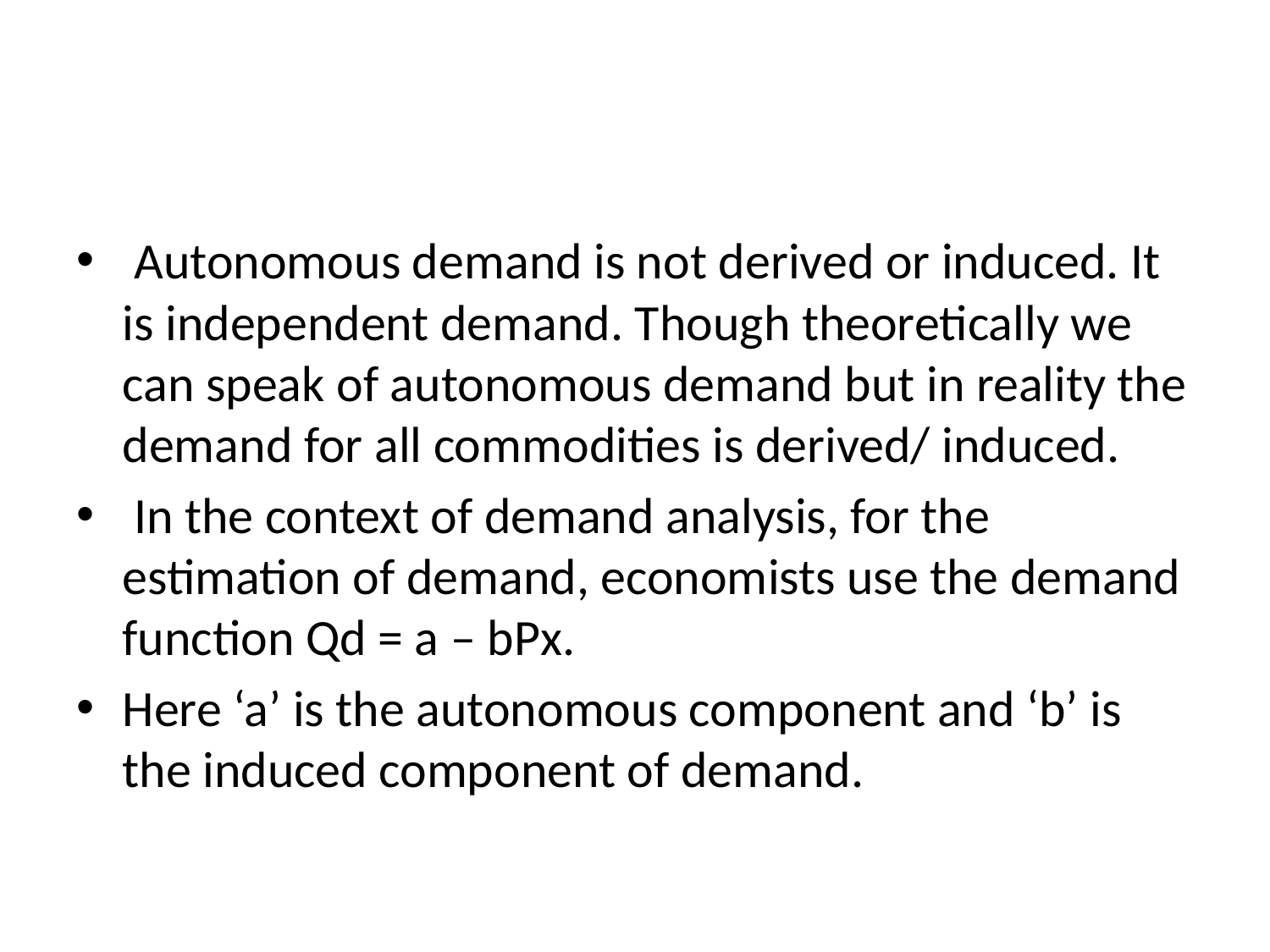

#
 Autonomous demand is not derived or induced. It is independent demand. Though theoretically we can speak of autonomous demand but in reality the demand for all commodities is derived/ induced.
 In the context of demand analysis, for the estimation of demand, economists use the demand function Qd = a – bPx.
Here ‘a’ is the autonomous component and ‘b’ is the induced component of demand.